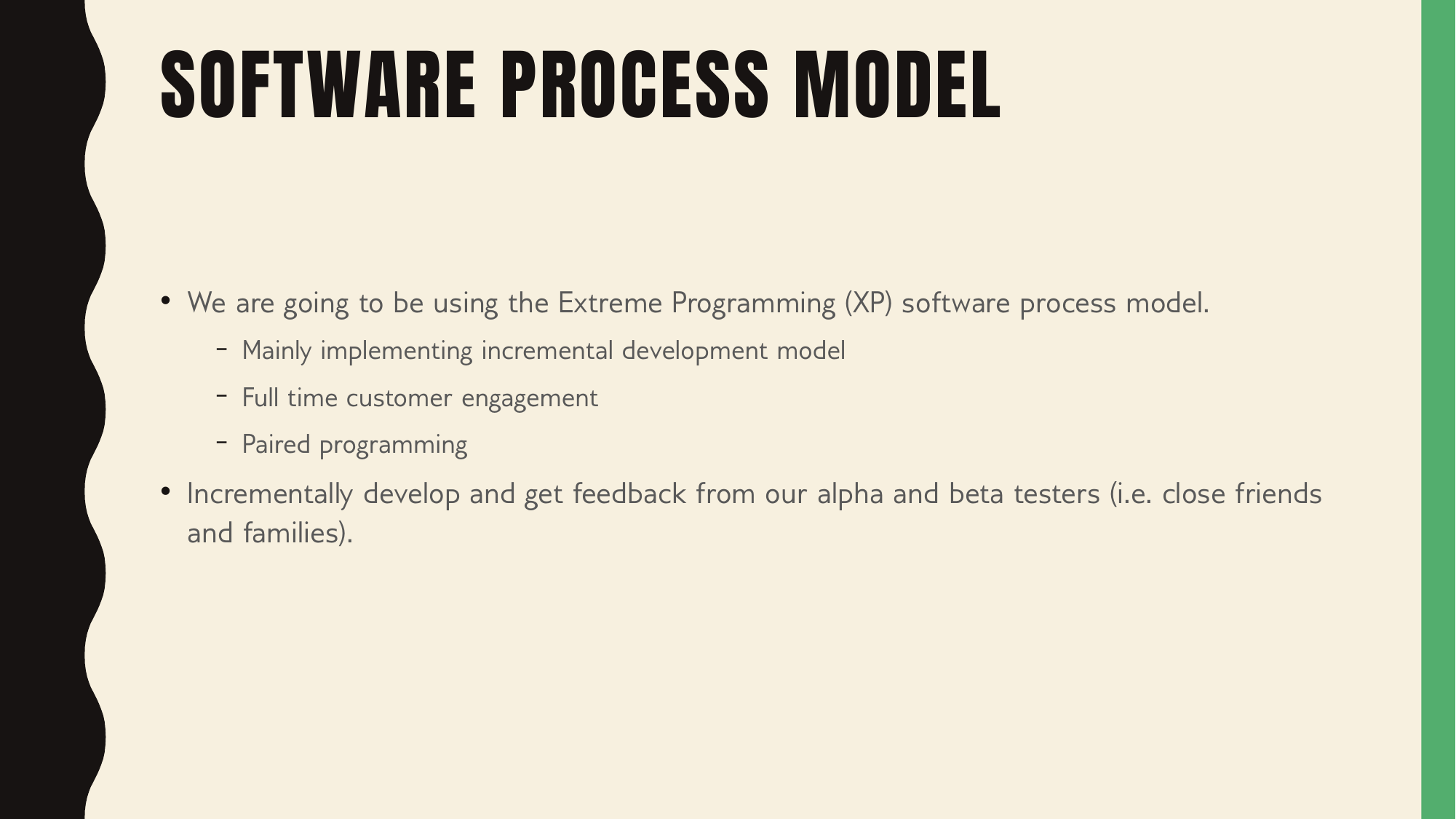

# Software Process Model
We are going to be using the Extreme Programming (XP) software process model.
Mainly implementing incremental development model
Full time customer engagement
Paired programming
Incrementally develop and get feedback from our alpha and beta testers (i.e. close friends and families).